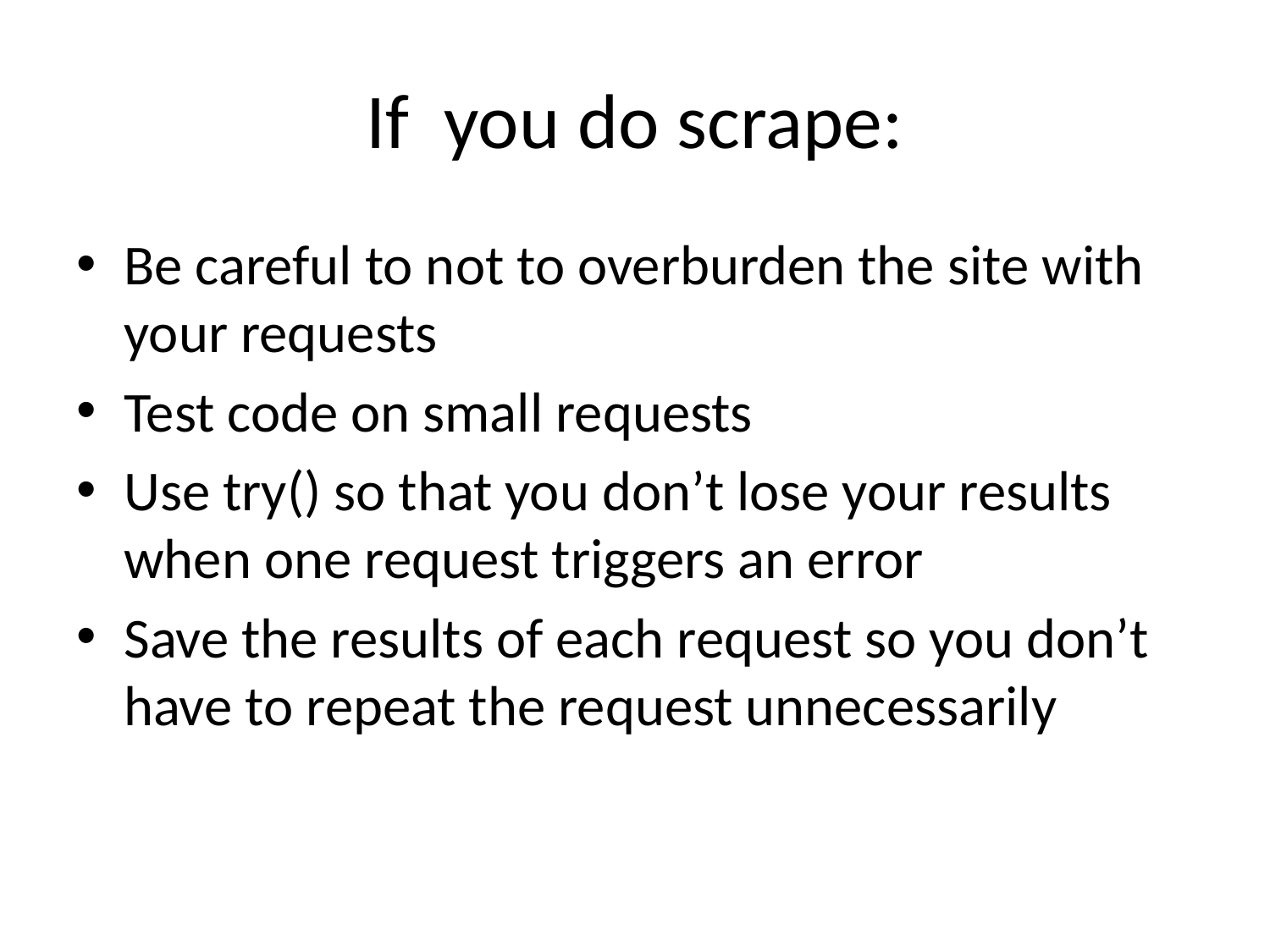

# If  you do scrape:
Be careful to not to overburden the site with your requests
Test code on small requests
Use try() so that you don’t lose your results when one request triggers an error
Save the results of each request so you don’t have to repeat the request unnecessarily